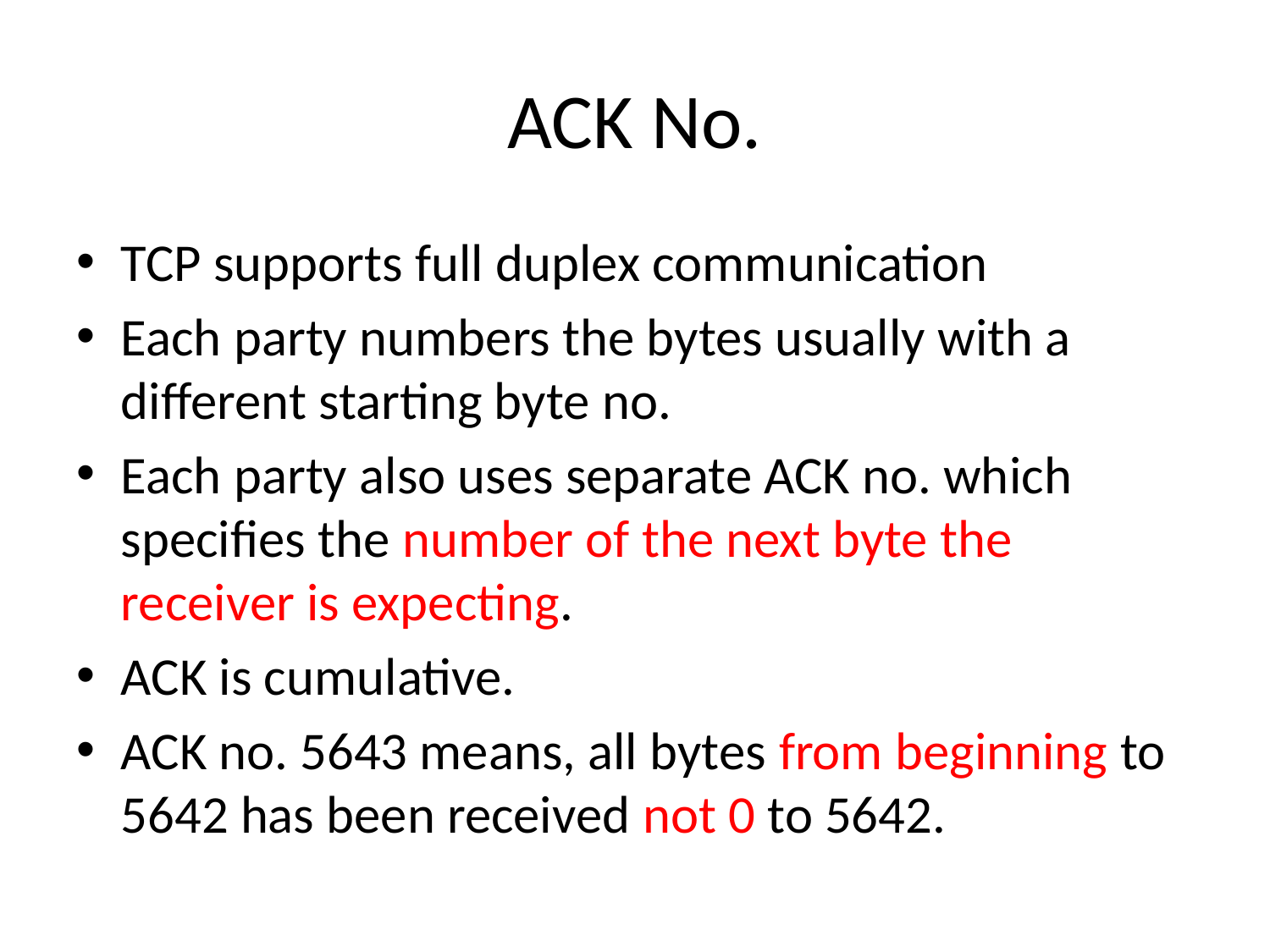

# ACK No.
TCP supports full duplex communication
Each party numbers the bytes usually with a different starting byte no.
Each party also uses separate ACK no. which specifies the number of the next byte the receiver is expecting.
ACK is cumulative.
ACK no. 5643 means, all bytes from beginning to 5642 has been received not 0 to 5642.